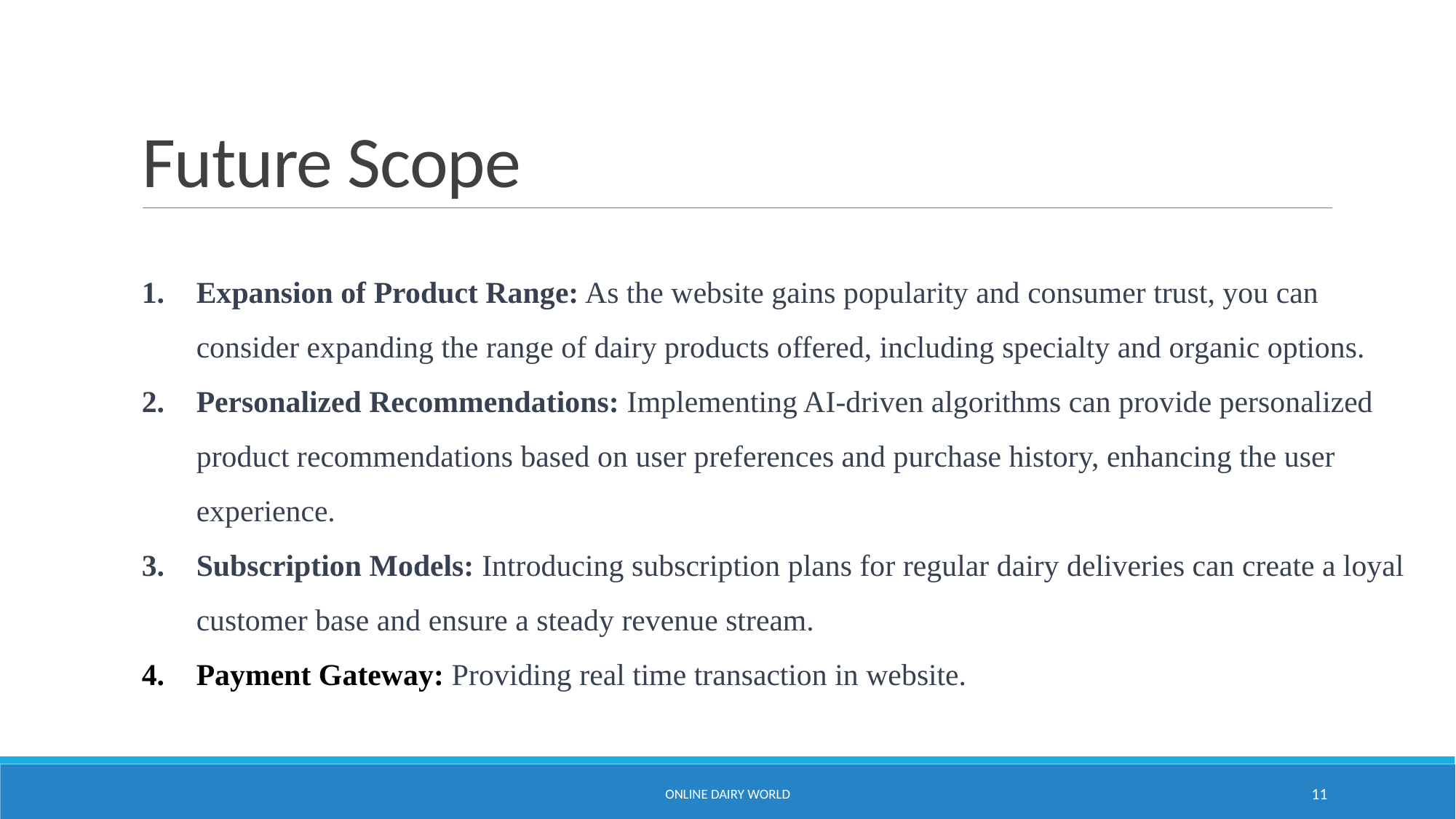

# Future Scope
Expansion of Product Range: As the website gains popularity and consumer trust, you can consider expanding the range of dairy products offered, including specialty and organic options.
Personalized Recommendations: Implementing AI-driven algorithms can provide personalized product recommendations based on user preferences and purchase history, enhancing the user experience.
Subscription Models: Introducing subscription plans for regular dairy deliveries can create a loyal customer base and ensure a steady revenue stream.
Payment Gateway: Providing real time transaction in website.
online Dairy world
11